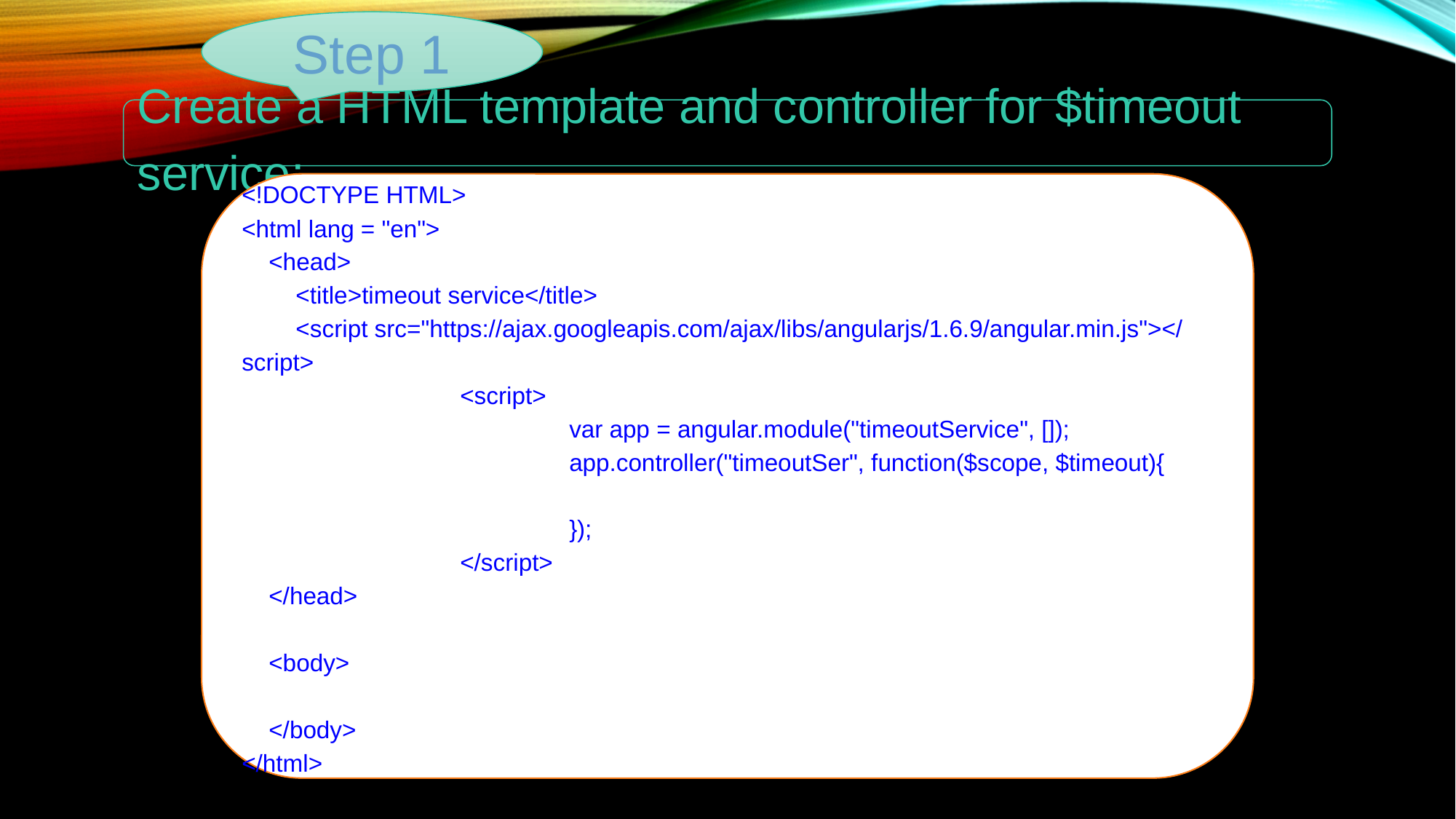

Step 1
Create a HTML template and controller for $timeout service:
<!DOCTYPE HTML>
<html lang = "en">
    <head>
        <title>timeout service</title>
        <script src="https://ajax.googleapis.com/ajax/libs/angularjs/1.6.9/angular.min.js"></script>
		<script>
			var app = angular.module("timeoutService", []);
			app.controller("timeoutSer", function($scope, $timeout){

			});
		</script>
    </head>

    <body>

    </body>
</html>